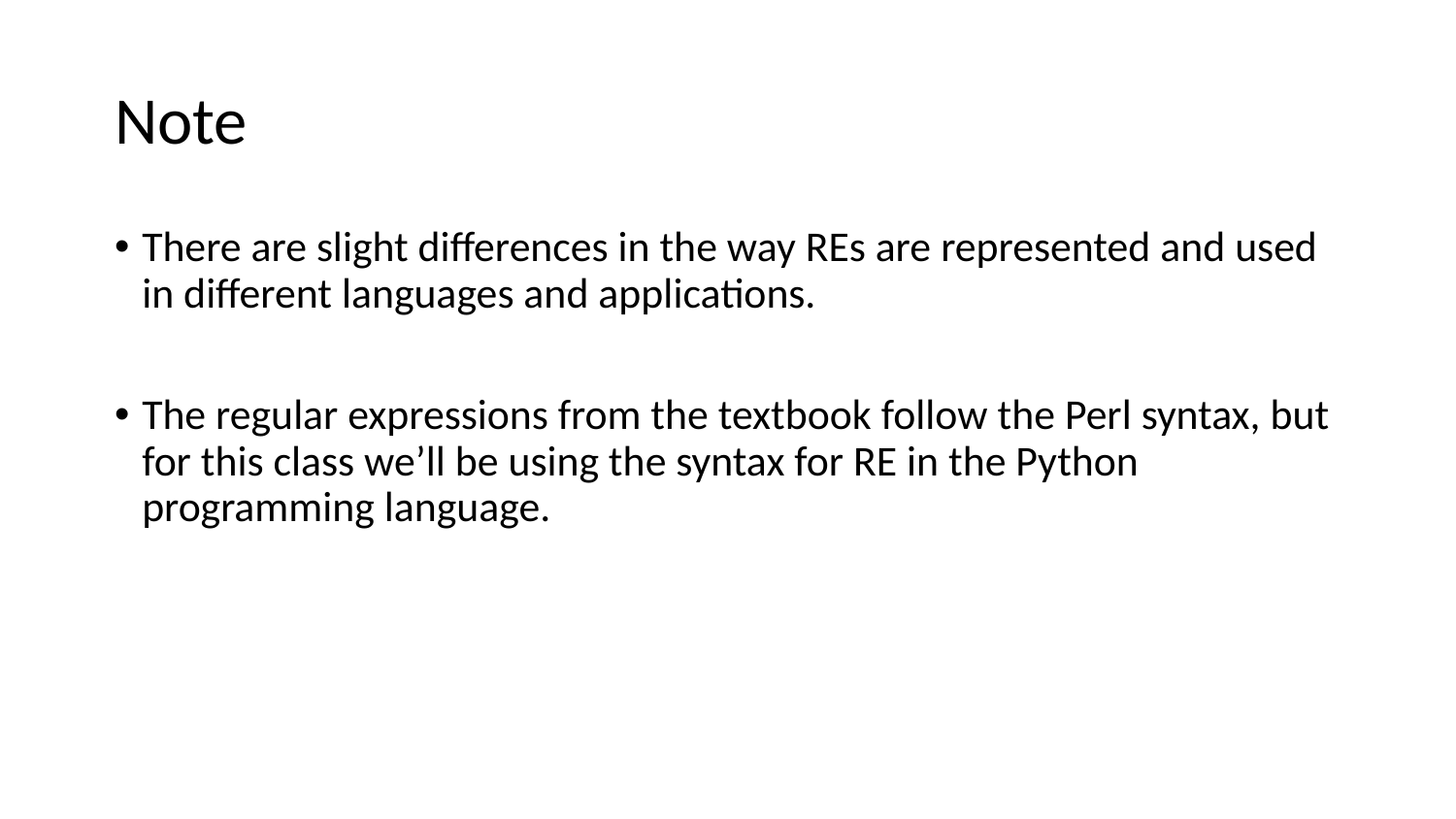

# Note
There are slight differences in the way REs are represented and used in different languages and applications.

The regular expressions from the textbook follow the Perl syntax, but for this class we’ll be using the syntax for RE in the Python programming language.